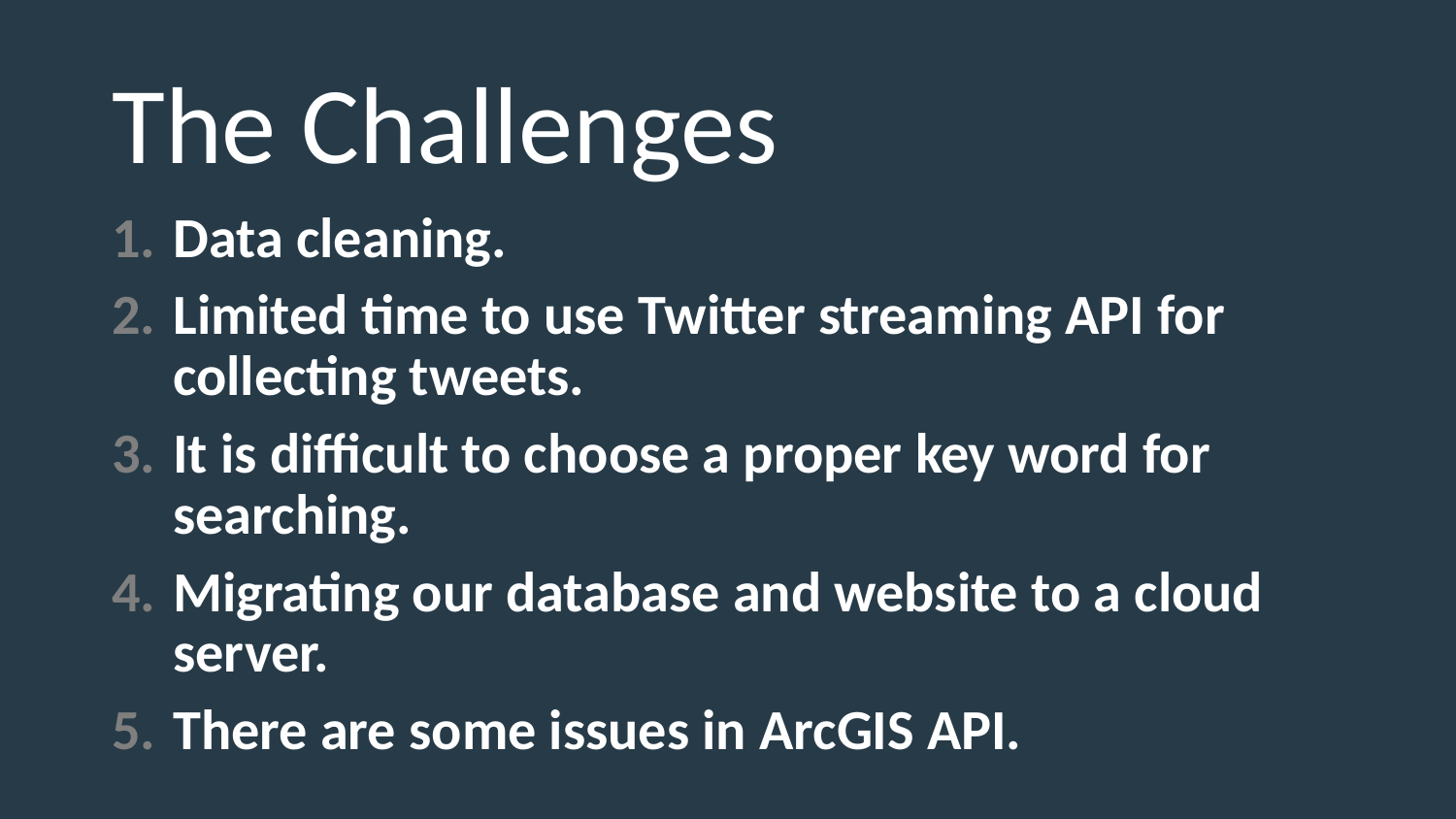

The Challenges
Data cleaning.
Limited time to use Twitter streaming API for collecting tweets.
It is difficult to choose a proper key word for searching.
Migrating our database and website to a cloud server.
There are some issues in ArcGIS API.